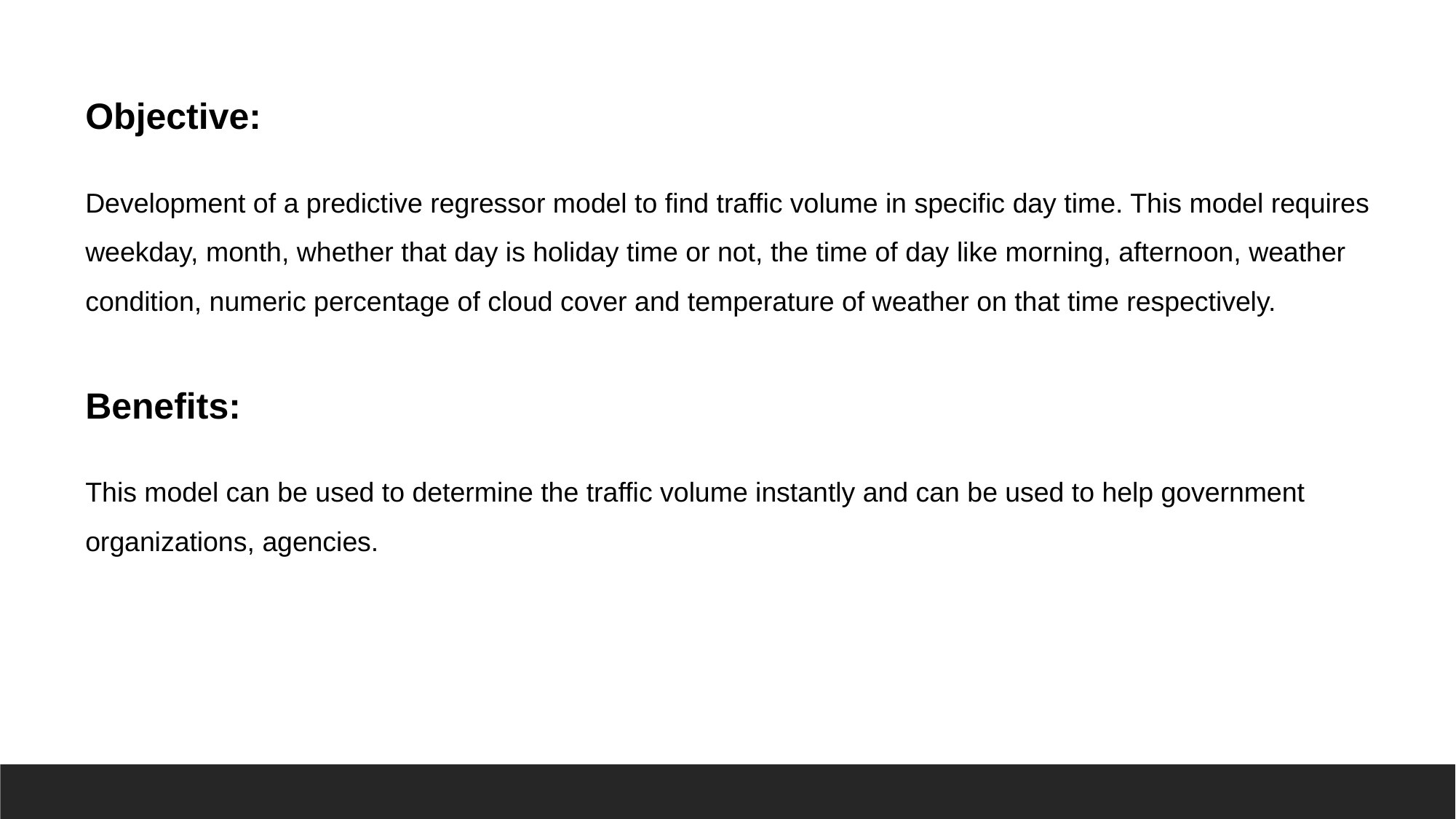

Objective:

Development of a predictive regressor model to find traffic volume in specific day time. This model requires weekday, month, whether that day is holiday time or not, the time of day like morning, afternoon, weather condition, numeric percentage of cloud cover and temperature of weather on that time respectively.

Benefits:

This model can be used to determine the traffic volume instantly and can be used to help government organizations, agencies.